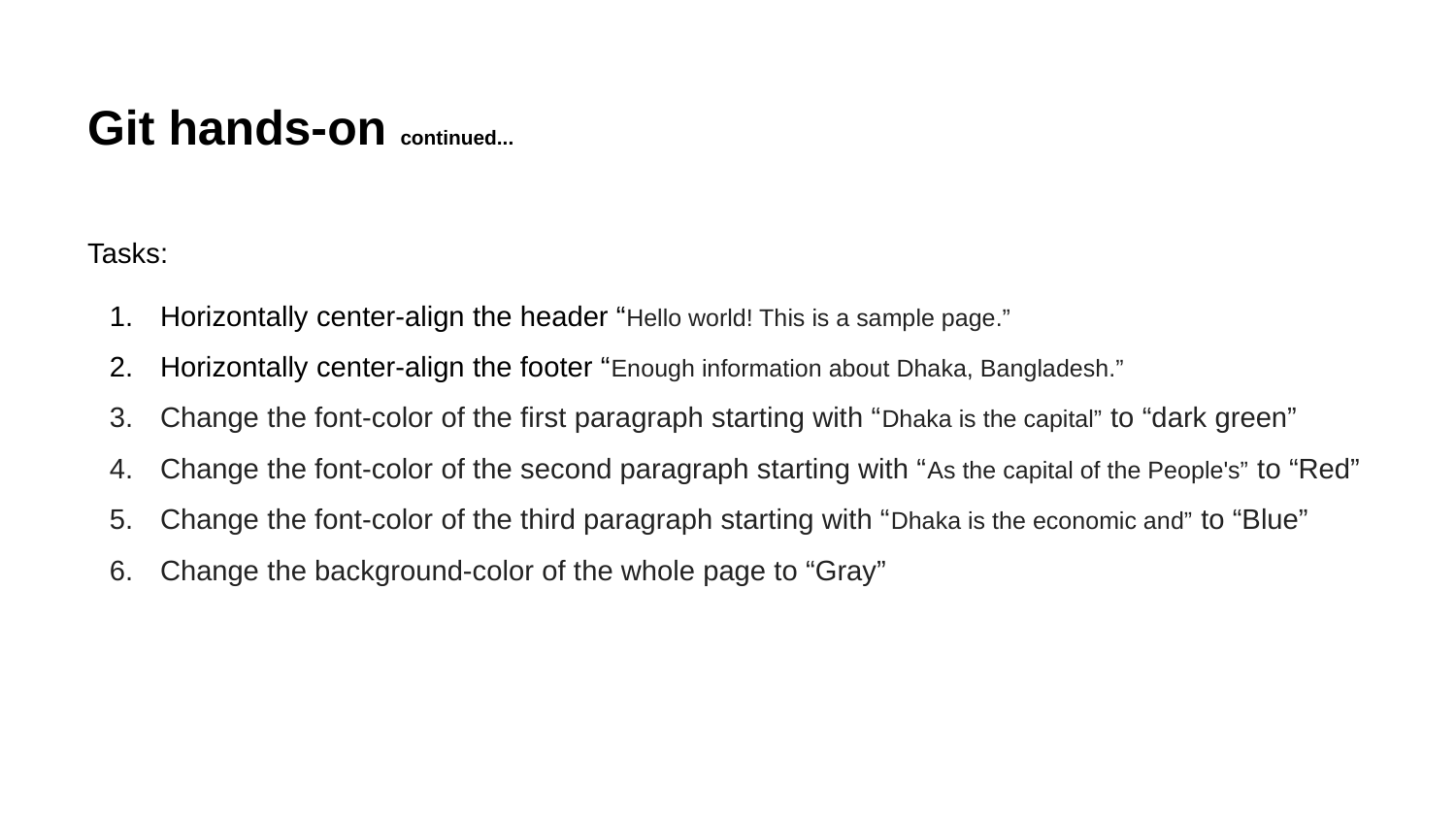

# Git hands-on continued...
Tasks:
Horizontally center-align the header “Hello world! This is a sample page.”
Horizontally center-align the footer “Enough information about Dhaka, Bangladesh.”
Change the font-color of the first paragraph starting with “Dhaka is the capital” to “dark green”
Change the font-color of the second paragraph starting with “As the capital of the People's” to “Red”
Change the font-color of the third paragraph starting with “Dhaka is the economic and” to “Blue”
Change the background-color of the whole page to “Gray”